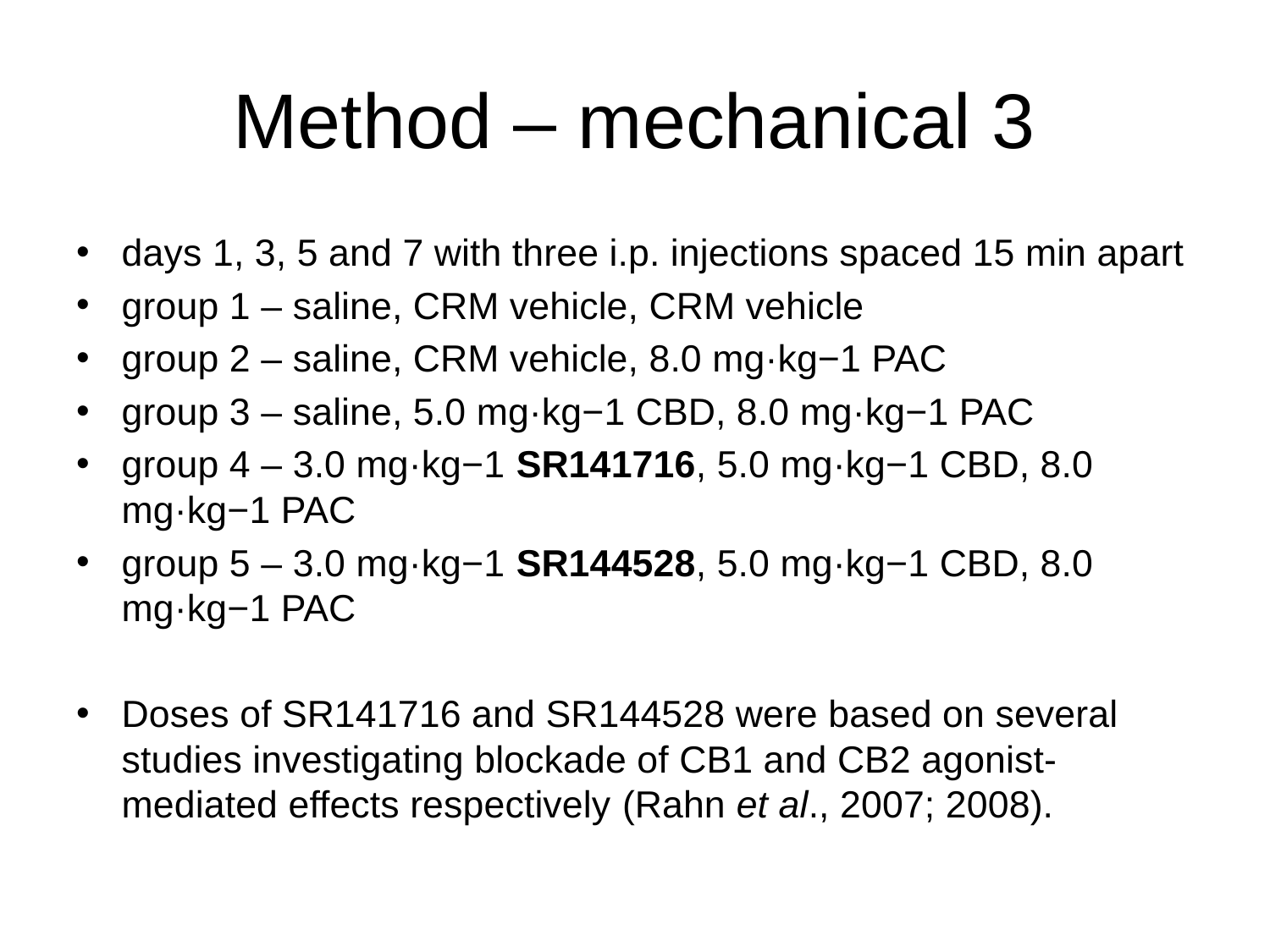

# Method – mechanical 3
days 1, 3, 5 and 7 with three i.p. injections spaced 15 min apart
group 1 – saline, CRM vehicle, CRM vehicle
group 2 – saline, CRM vehicle, 8.0 mg·kg−1 PAC
group 3 – saline, 5.0 mg·kg−1 CBD, 8.0 mg·kg−1 PAC
group 4 – 3.0 mg·kg−1 SR141716, 5.0 mg·kg−1 CBD, 8.0 mg·kg−1 PAC
group 5 – 3.0 mg·kg−1 SR144528, 5.0 mg·kg−1 CBD, 8.0 mg·kg−1 PAC

Doses of SR141716 and SR144528 were based on several studies investigating blockade of CB1 and CB2 agonist-mediated effects respectively (Rahn et al., 2007; 2008).